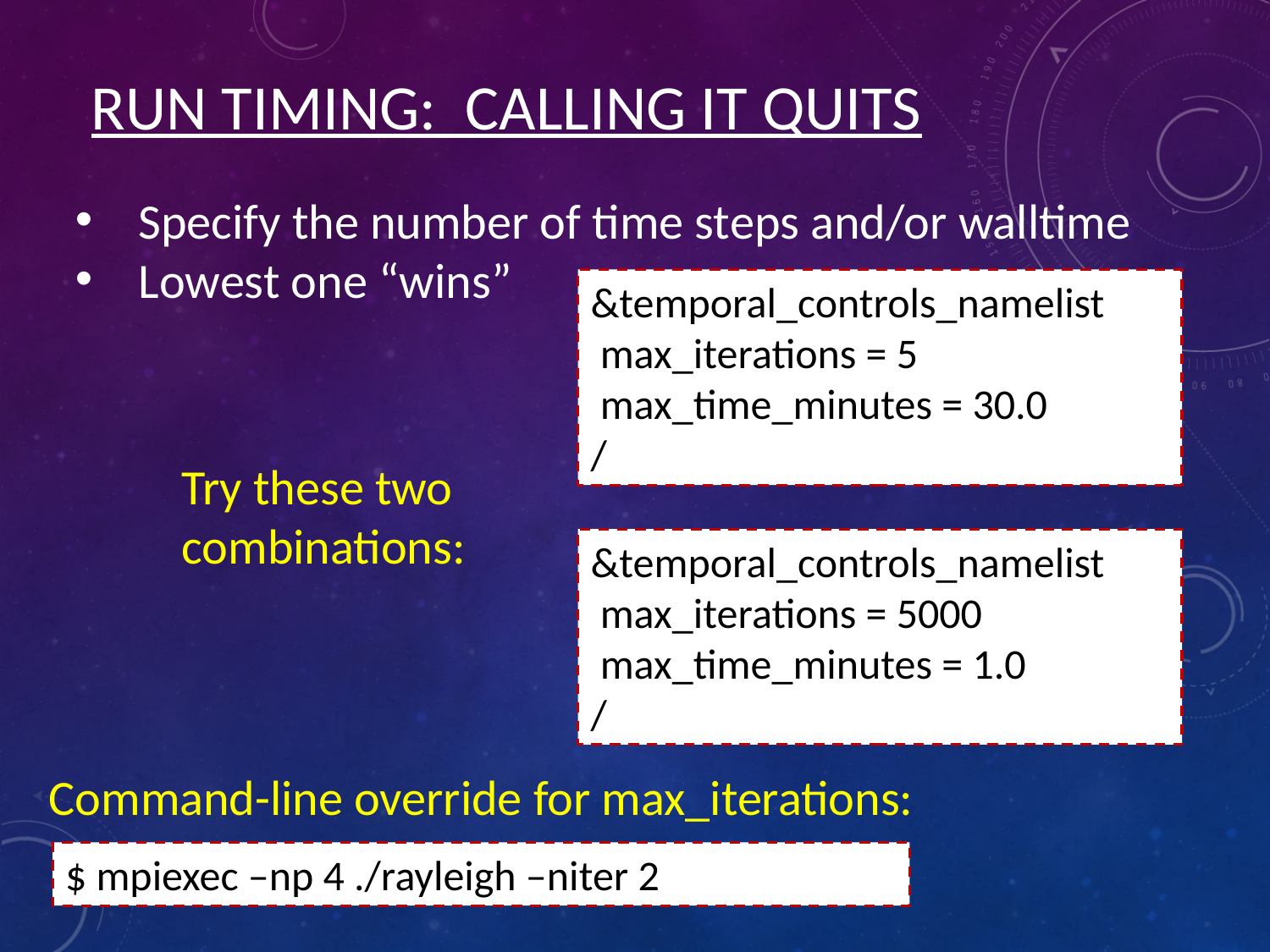

# Run Timing:  Calling it Quits
Specify the number of time steps and/or walltime
Lowest one “wins”

&temporal_controls_namelist
 max_iterations = 5
 max_time_minutes = 30.0
/
Try these two
combinations:
&temporal_controls_namelist
 max_iterations = 5000
 max_time_minutes = 1.0
/
Command-line override for max_iterations:
$ mpiexec –np 4 ./rayleigh –niter 2